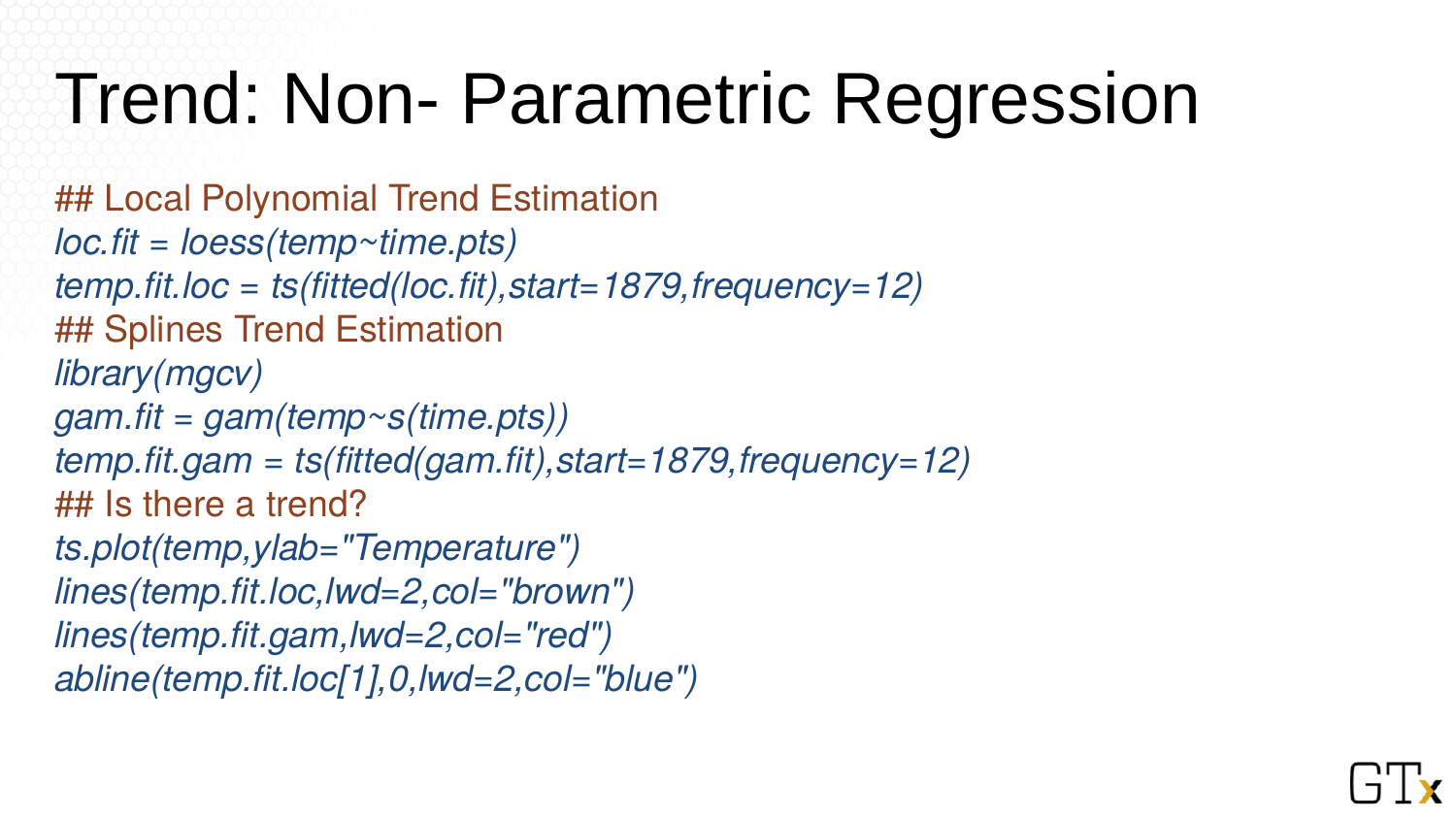

# Trend: Non- Parametric Regression
## Local Polynomial Trend Estimation
loc.fit = loess(temp~time.pts)
temp.fit.loc = ts(fitted(loc.fit),start=1879,frequency=12)
## Splines Trend Estimation
library(mgcv)
gam.fit = gam(temp~s(time.pts))
temp.fit.gam = ts(fitted(gam.fit),start=1879,frequency=12)
## Is there a trend?
ts.plot(temp,ylab="Temperature")
lines(temp.fit.loc,lwd=2,col="brown")
lines(temp.fit.gam,lwd=2,col="red")
abline(temp.fit.loc[1],0,lwd=2,col="blue")